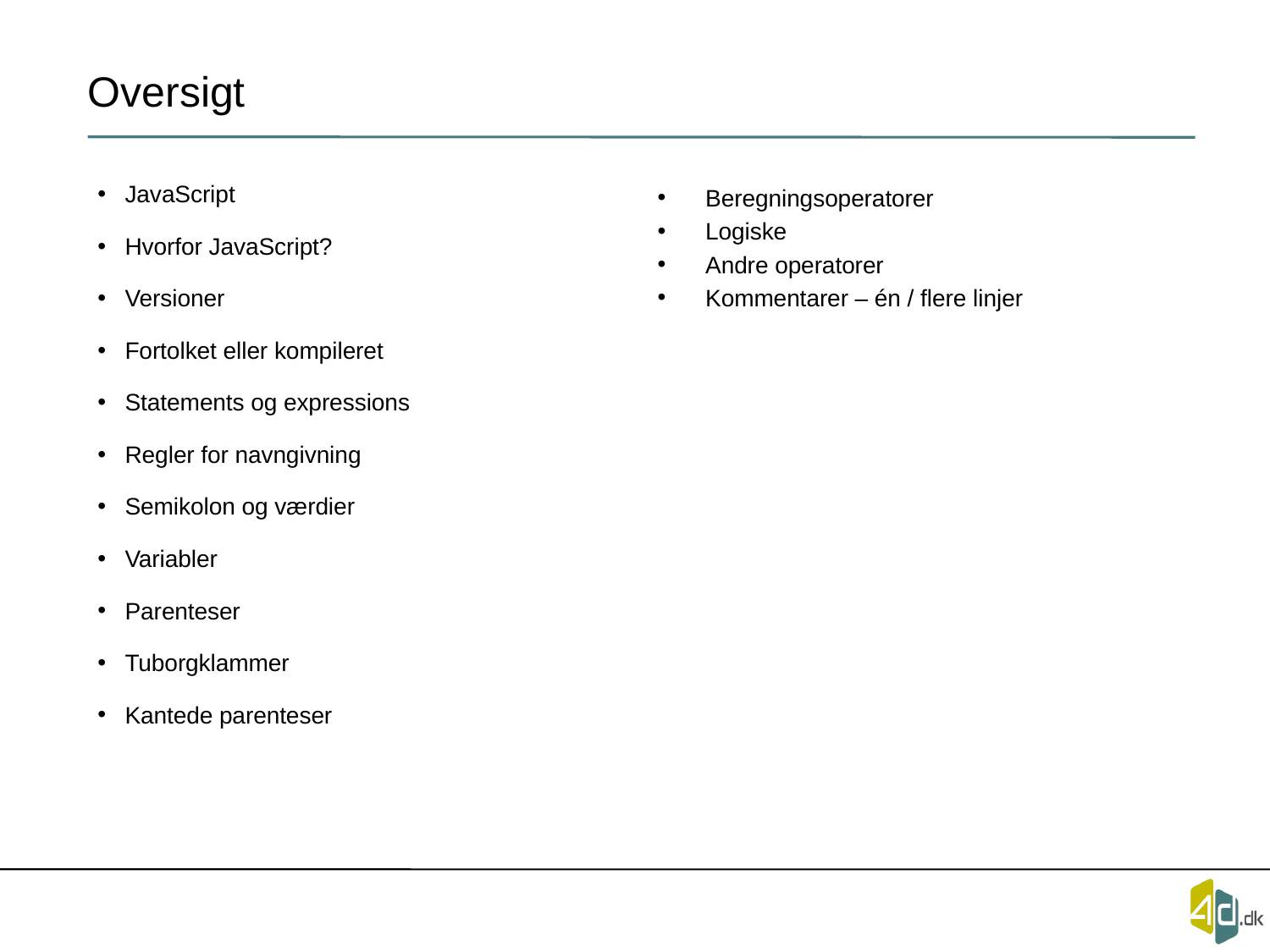

# Oversigt
JavaScript
Hvorfor JavaScript?
Versioner
Fortolket eller kompileret
Statements og expressions
Regler for navngivning
Semikolon og værdier
Variabler
Parenteser
Tuborgklammer
Kantede parenteser

Beregningsoperatorer
Logiske
Andre operatorer
Kommentarer – én / flere linjer